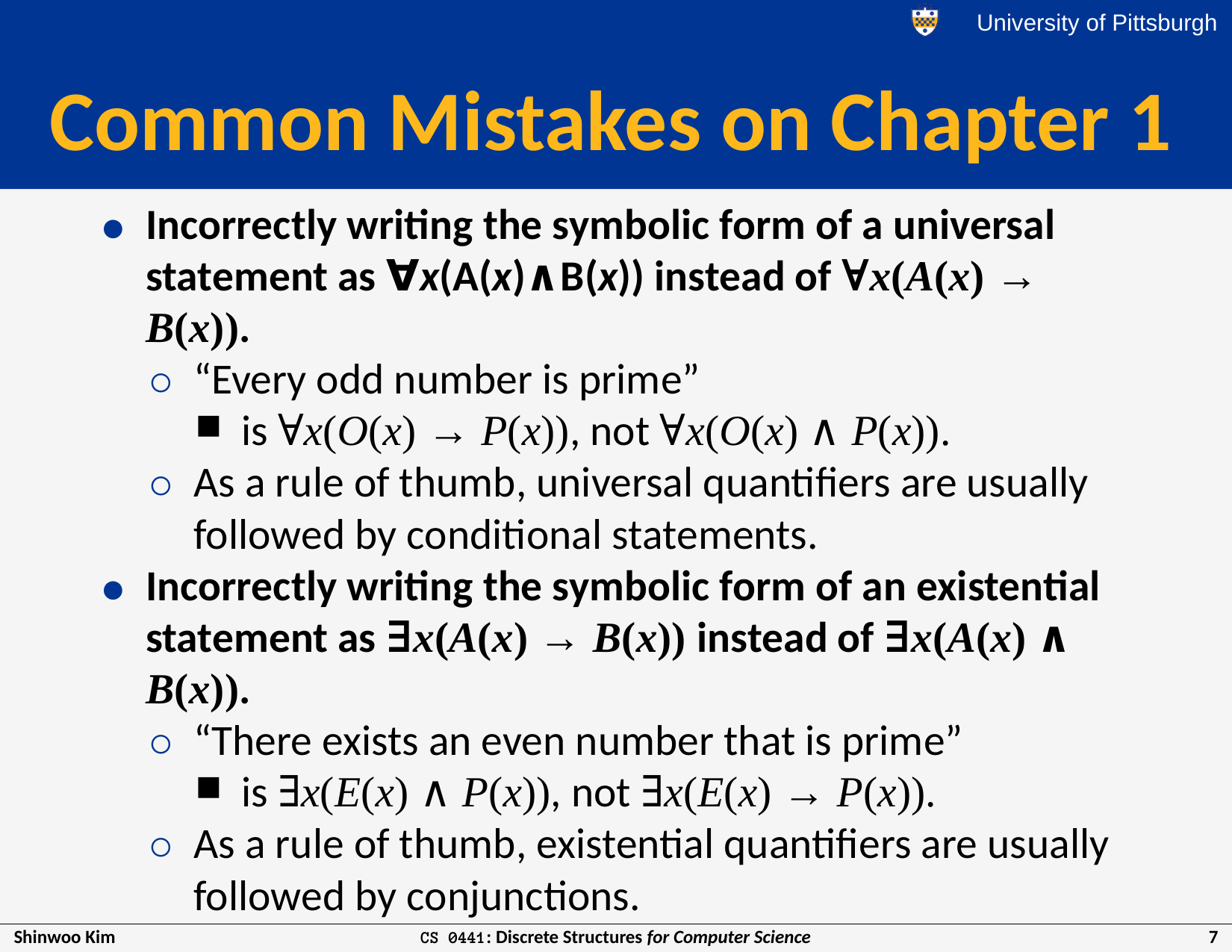

# Common Mistakes on Chapter 1
Incorrectly writing the symbolic form of a universal statement as ∀x(A(x)∧B(x)) instead of ∀x(A(x) → B(x)).
“Every odd number is prime”
is ∀x(O(x) → P(x)), not ∀x(O(x) ∧ P(x)).
As a rule of thumb, universal quantifiers are usually followed by conditional statements.
Incorrectly writing the symbolic form of an existential statement as ∃x(A(x) → B(x)) instead of ∃x(A(x) ∧ B(x)).
“There exists an even number that is prime”
is ∃x(E(x) ∧ P(x)), not ∃x(E(x) → P(x)).
As a rule of thumb, existential quantifiers are usually followed by conjunctions.